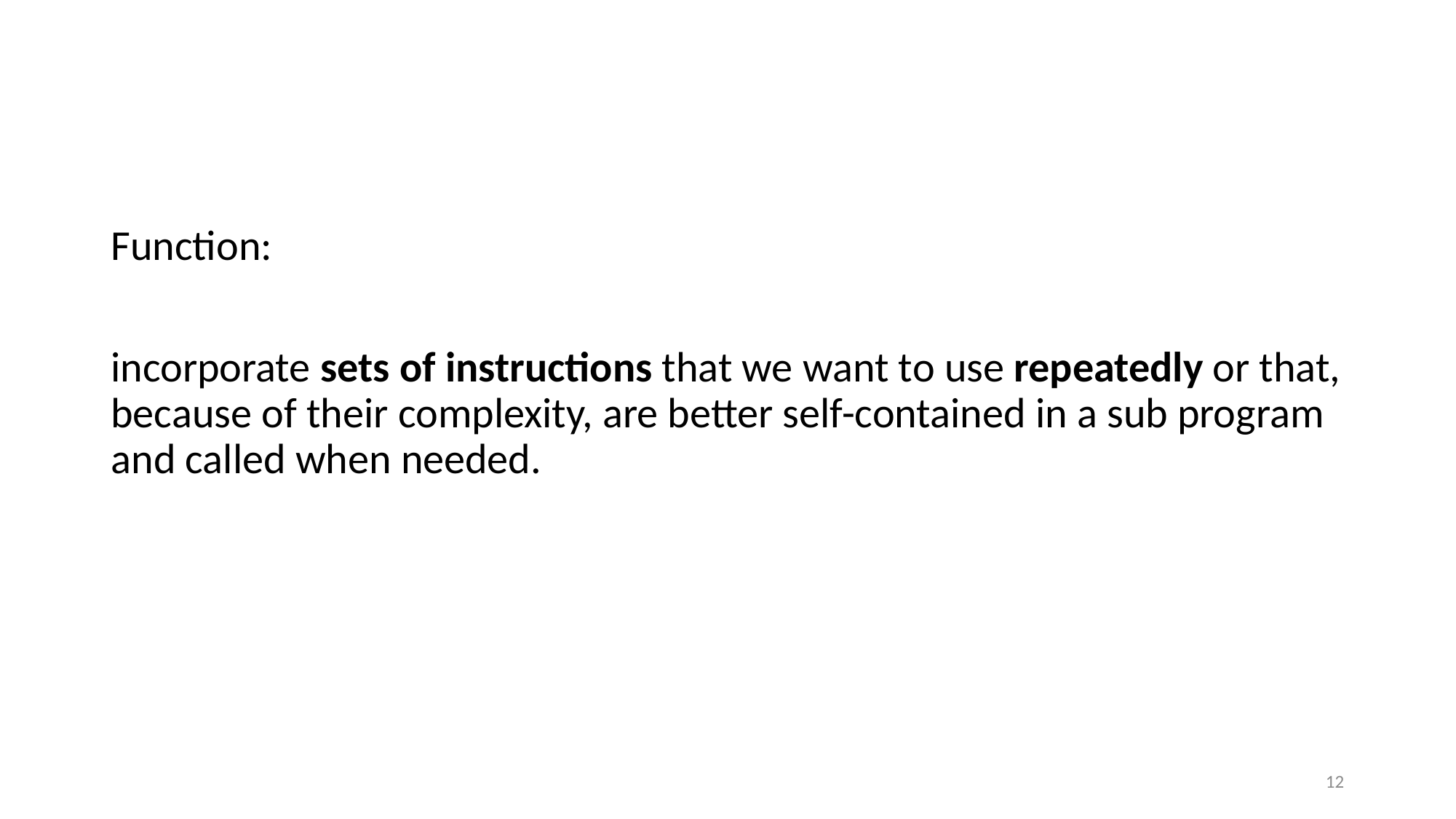

#
Function:

incorporate sets of instructions that we want to use repeatedly or that, because of their complexity, are better self-contained in a sub program and called when needed.
12